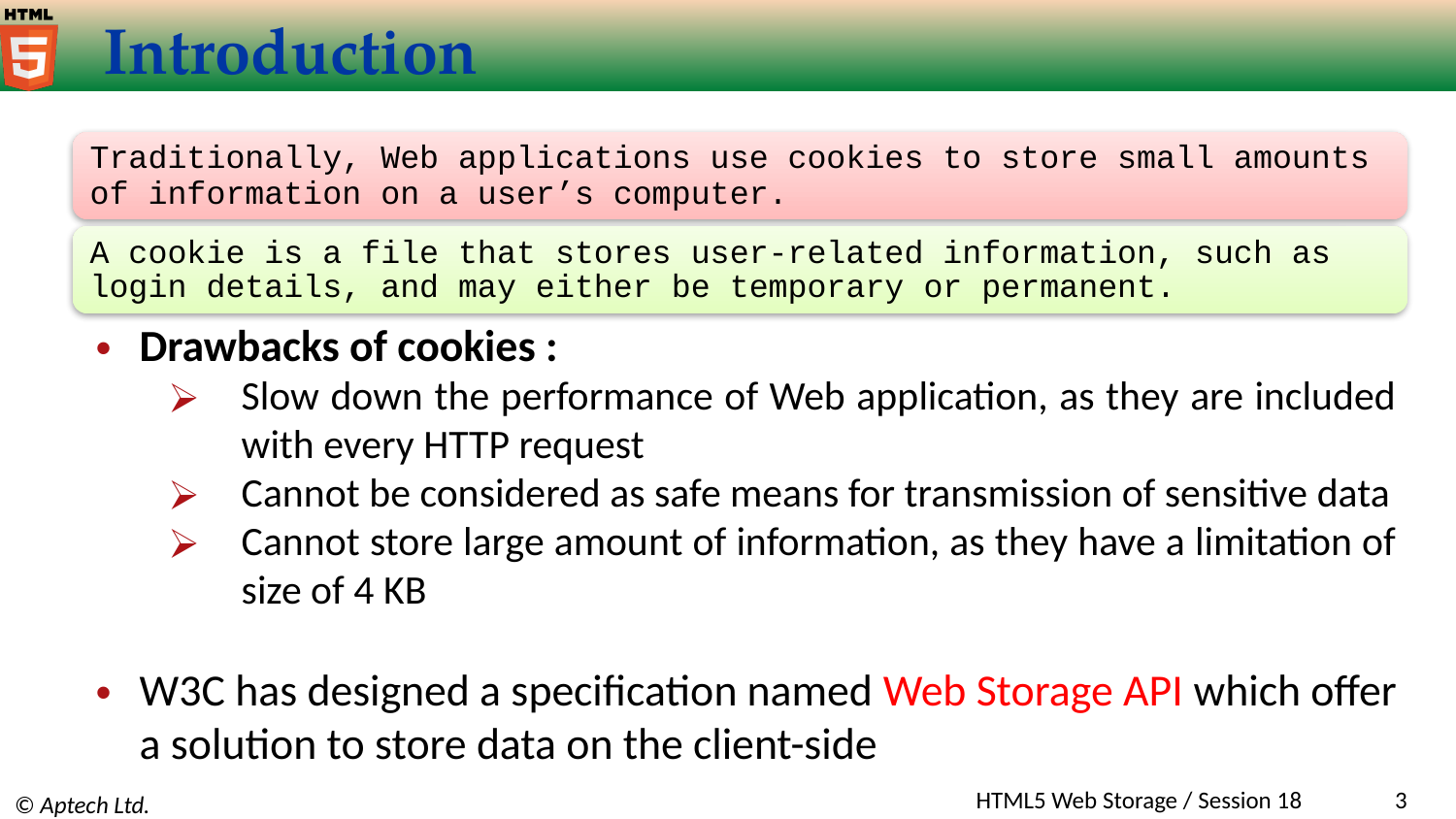

# Introduction

Traditionally, Web applications use cookies to store small amounts of information on a user’s computer.

A cookie is a file that stores user-related information, such as login details, and may either be temporary or permanent.
Drawbacks of cookies :
Slow down the performance of Web application, as they are included with every HTTP request
Cannot be considered as safe means for transmission of sensitive data
Cannot store large amount of information, as they have a limitation of size of 4 KB

W3C has designed a specification named Web Storage API which offer a solution to store data on the client-side
HTML5 Web Storage / Session 18
3